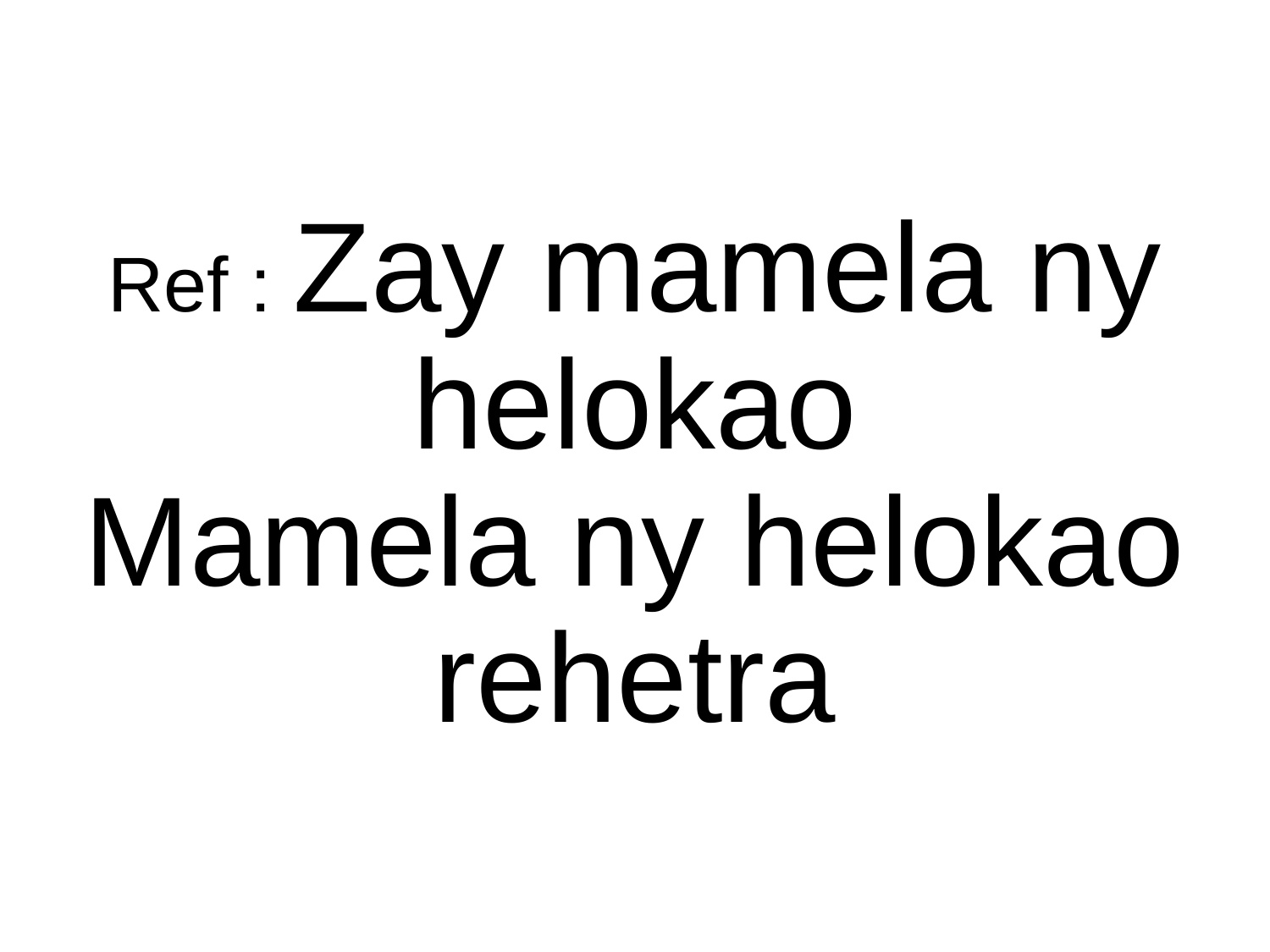

# Ref : Zay mamela ny helokao Mamela ny helokao rehetra